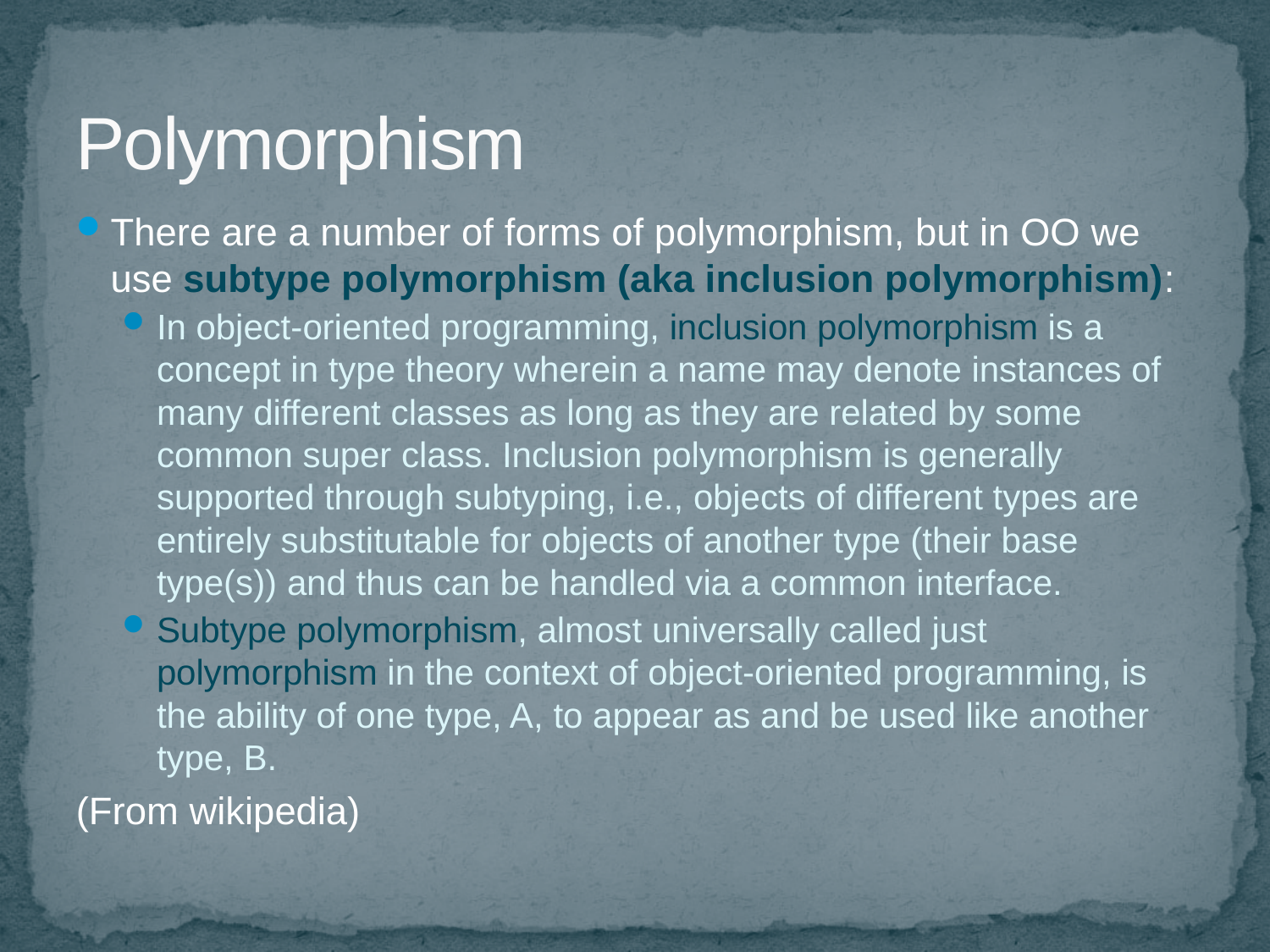

# Polymorphism
There are a number of forms of polymorphism, but in OO we use subtype polymorphism (aka inclusion polymorphism):
In object-oriented programming, inclusion polymorphism is a concept in type theory wherein a name may denote instances of many different classes as long as they are related by some common super class. Inclusion polymorphism is generally supported through subtyping, i.e., objects of different types are entirely substitutable for objects of another type (their base type(s)) and thus can be handled via a common interface.
Subtype polymorphism, almost universally called just polymorphism in the context of object-oriented programming, is the ability of one type, A, to appear as and be used like another type, B.
(From wikipedia)